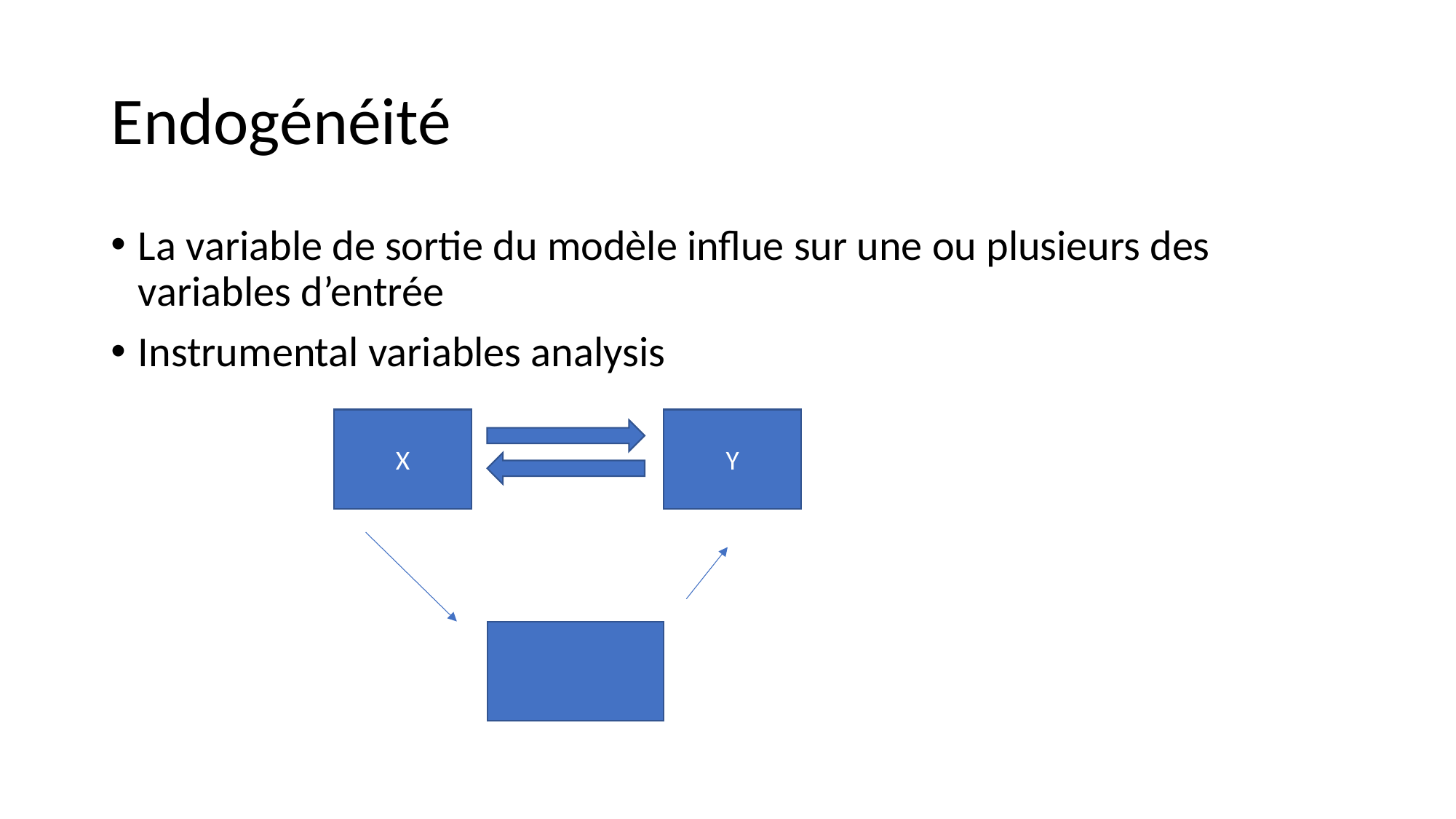

# Endogénéité
La variable de sortie du modèle influe sur une ou plusieurs des variables d’entrée
Instrumental variables analysis
X
Y